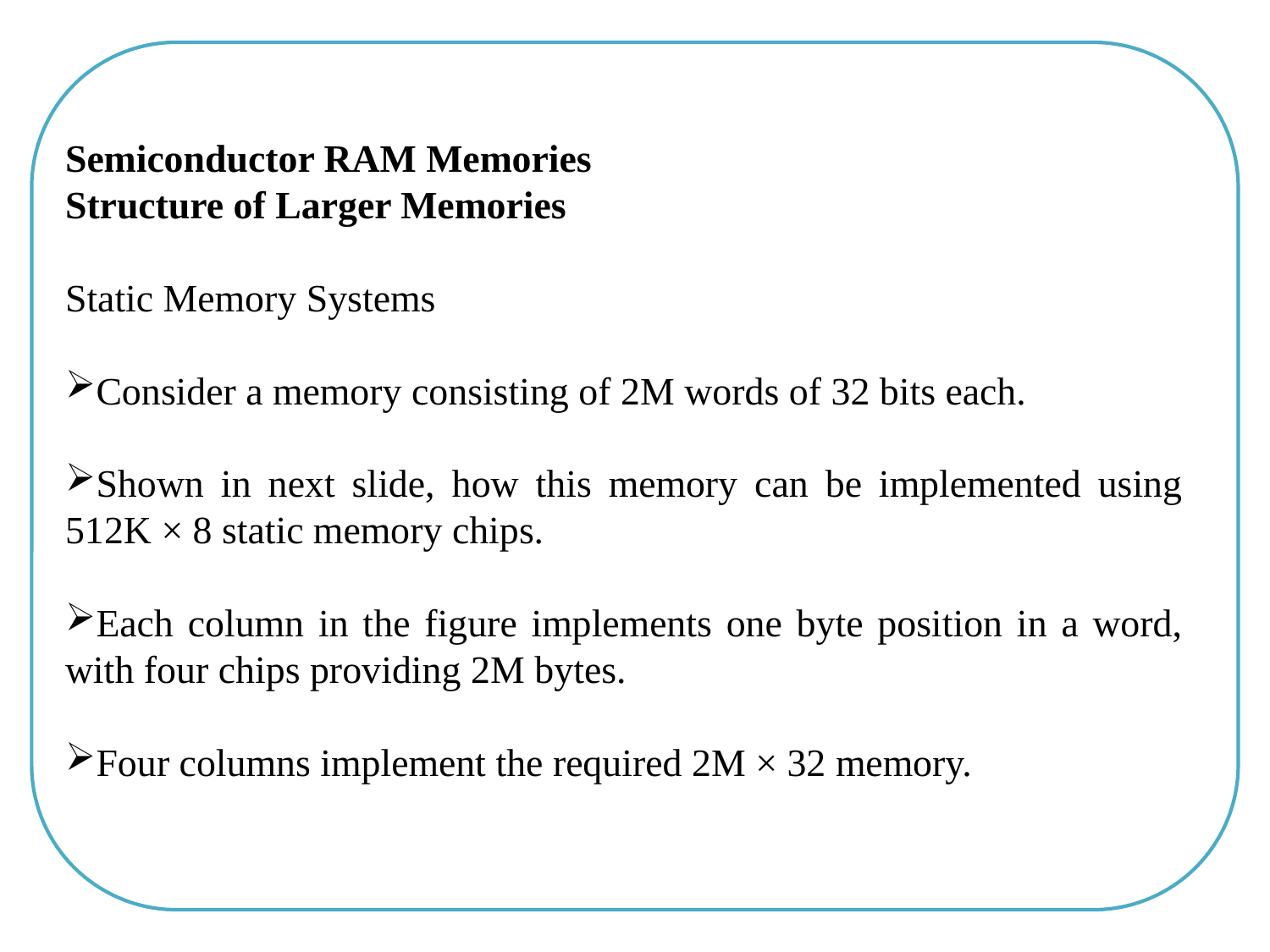

Semiconductor RAM Memories
Structure of Larger Memories
Static Memory Systems

Consider a memory consisting of 2M words of 32 bits each.

Shown in next slide, how this memory can be implemented using 512K × 8 static memory chips.

Each column in the figure implements one byte position in a word, with four chips providing 2M bytes.

Four columns implement the required 2M × 32 memory.